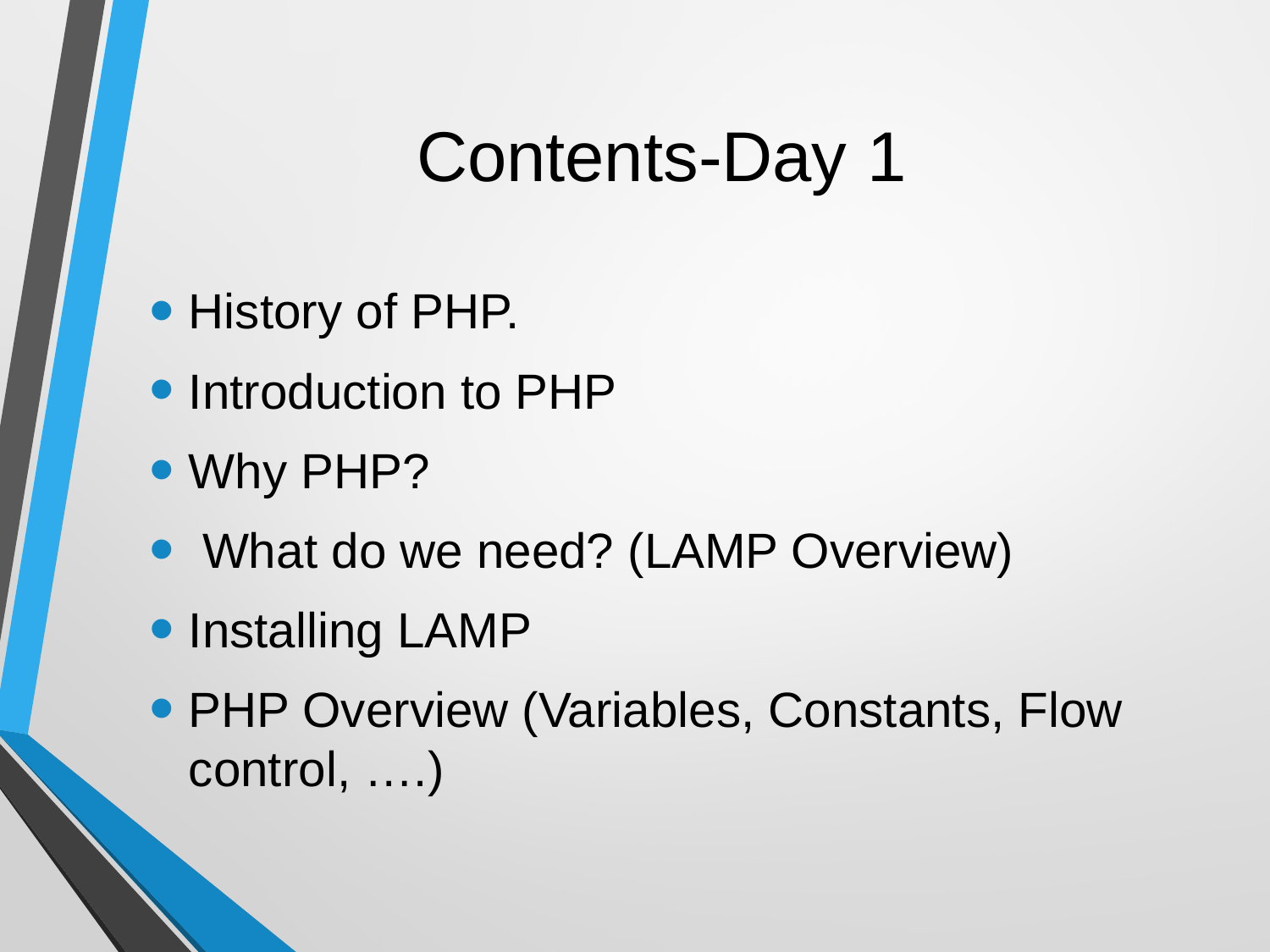

# Contents-Day 1
History of PHP.
Introduction to PHP
Why PHP?
 What do we need? (LAMP Overview)
Installing LAMP
PHP Overview (Variables, Constants, Flow control, ….)